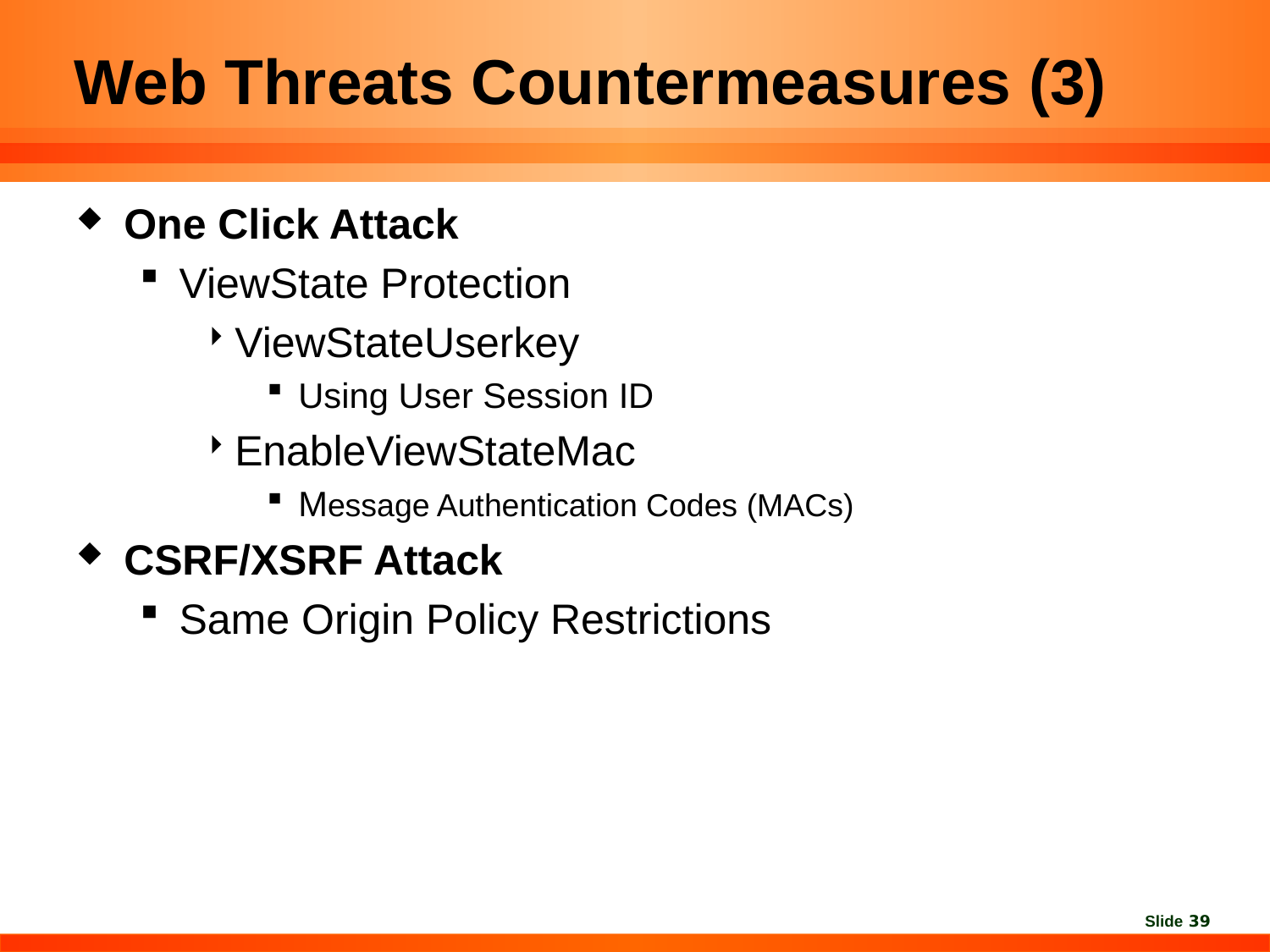

# Web Threats Countermeasures (3)
One Click Attack
ViewState Protection
ViewStateUserkey
Using User Session ID
EnableViewStateMac
Message Authentication Codes (MACs)
CSRF/XSRF Attack
Same Origin Policy Restrictions